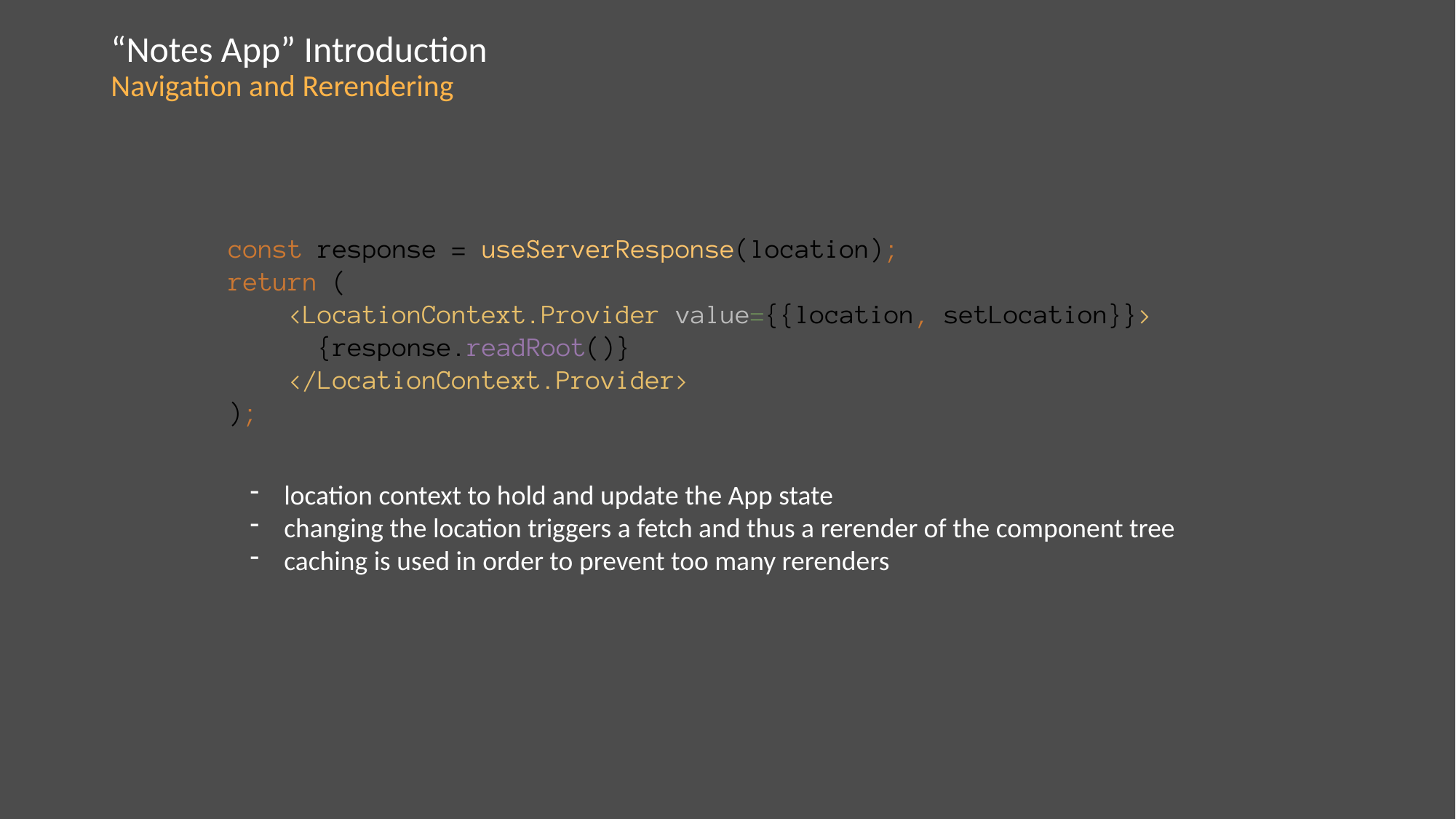

# “Notes App” Introduction Navigation and Rerendering
const response = useServerResponse(location);
return (
    <LocationContext.Provider value={{location, setLocation}}>
      {response.readRoot()}
    </LocationContext.Provider>
);
location context to hold and update the App state
changing the location triggers a fetch and thus a rerender of the component tree
caching is used in order to prevent too many rerenders